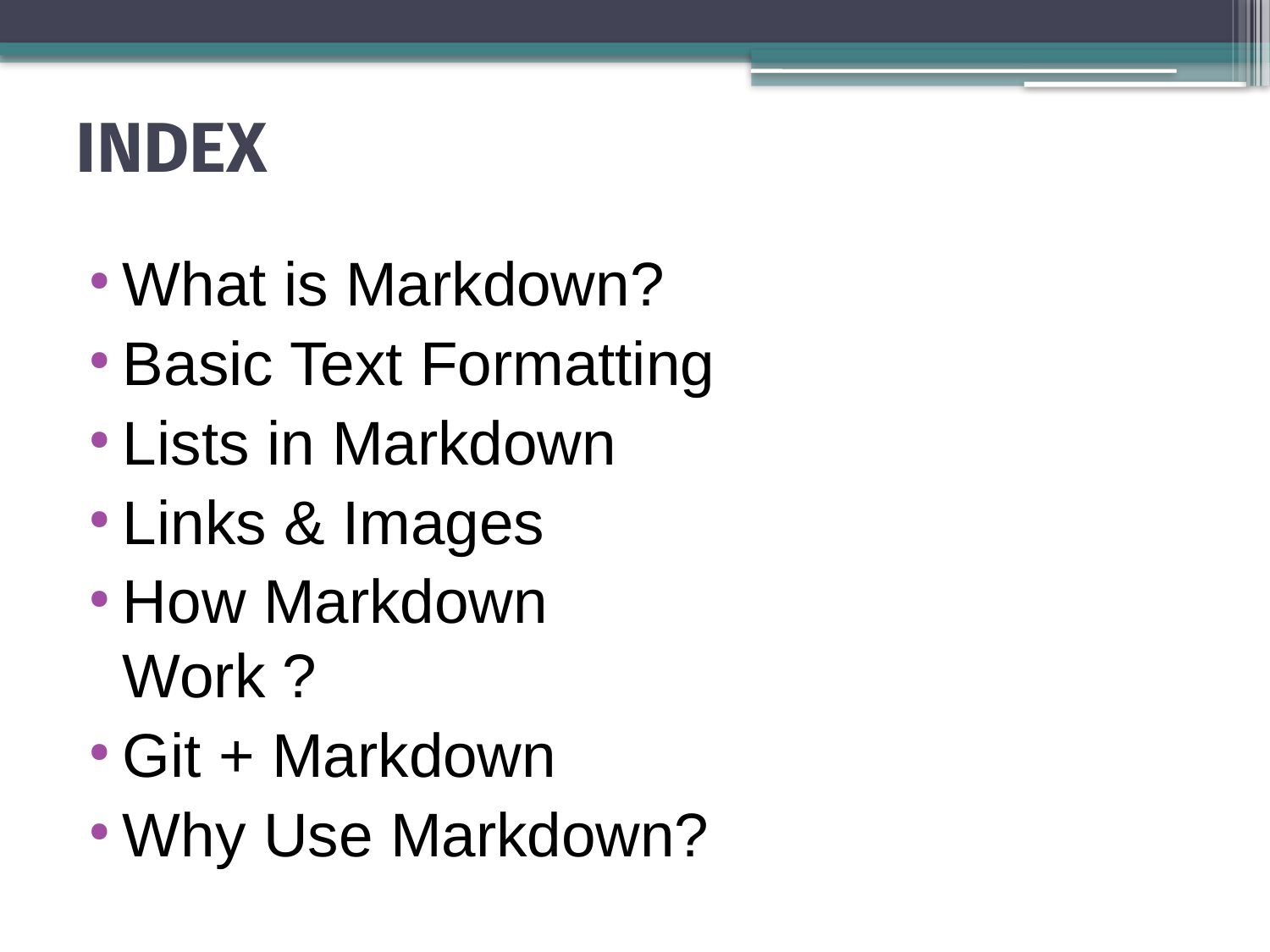

# INDEX
What is Markdown?
Basic Text Formatting
Lists in Markdown
Links & Images
How Markdown Work ?
Git + Markdown
Why Use Markdown?